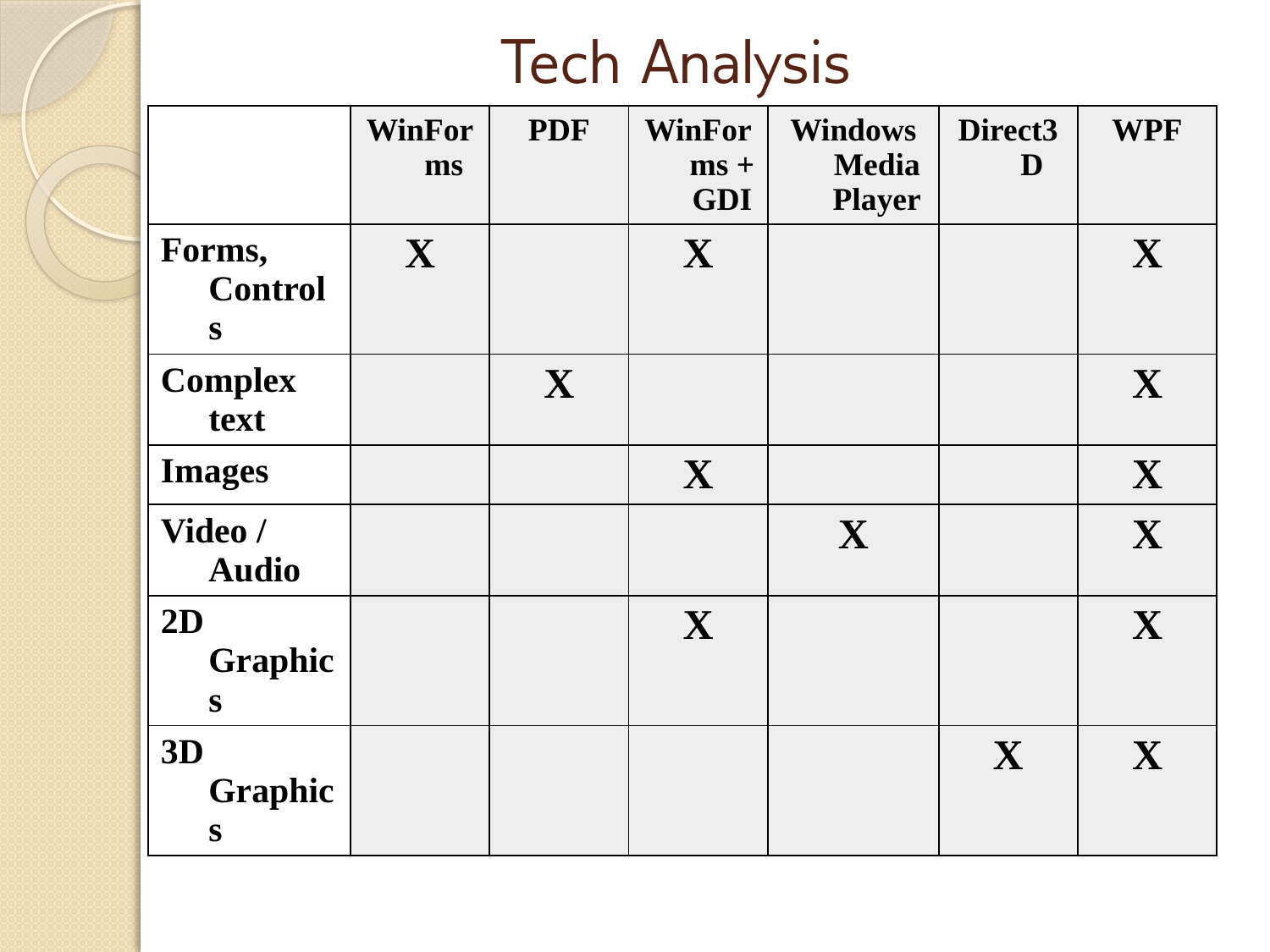

Tech Analysis
|  | WinForms | PDF | WinForms + GDI | Windows Media Player | Direct3D | WPF |
| --- | --- | --- | --- | --- | --- | --- |
| Forms, Controls | X |  | X |  |  | X |
| Complex text |  | X |  |  |  | X |
| Images |  |  | X |  |  | X |
| Video / Audio |  |  |  | X |  | X |
| 2D Graphics |  |  | X |  |  | X |
| 3D Graphics |  |  |  |  | X | X |